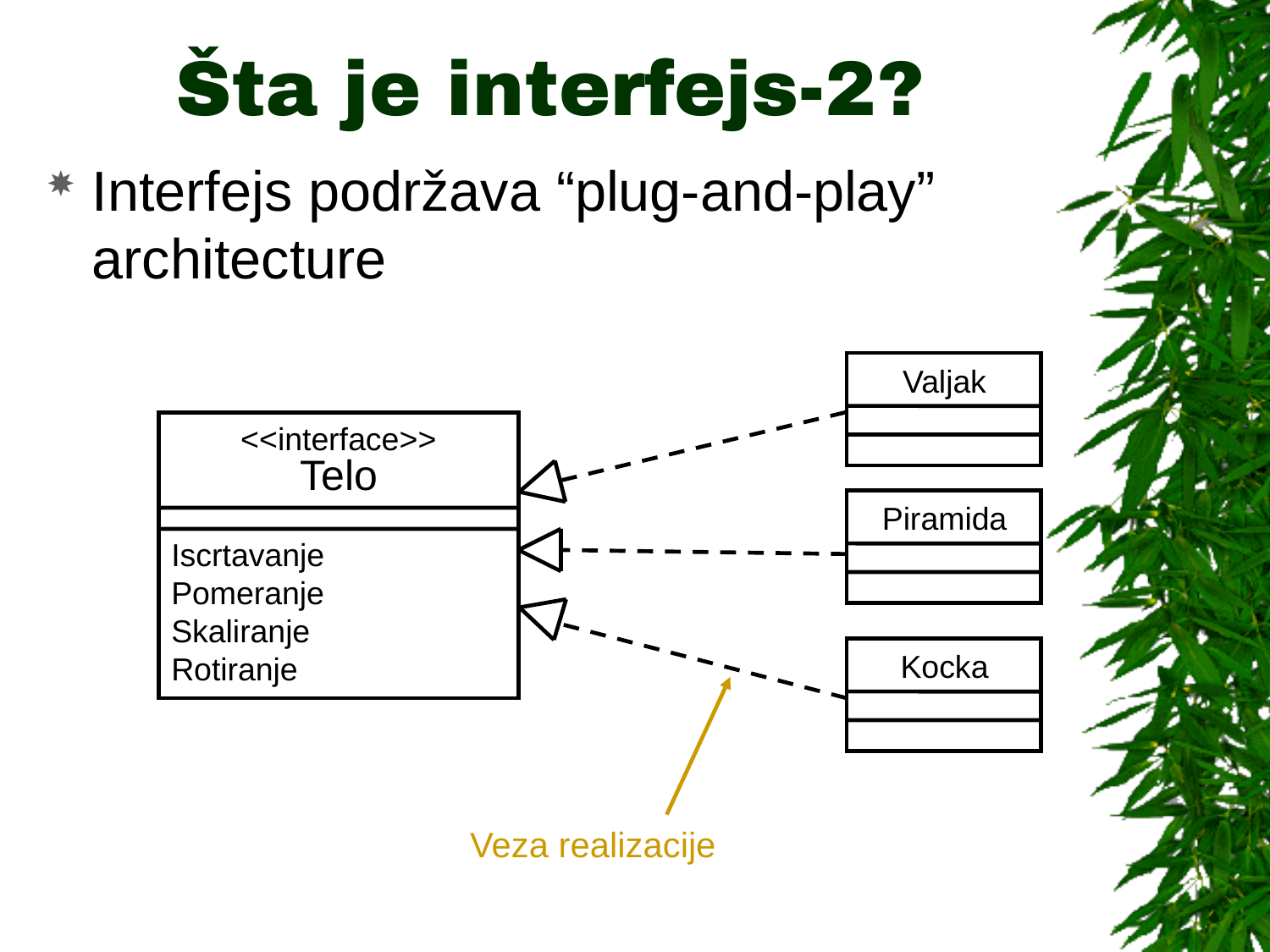

# Šta je interfejs-2?
Interfejs podržava “plug-and-play” architecture

Valjak

<<interface>>
Telo

Iscrtavanje
Pomeranje
Skaliranje
Rotiranje

Piramida

Kocka

Veza realizacije